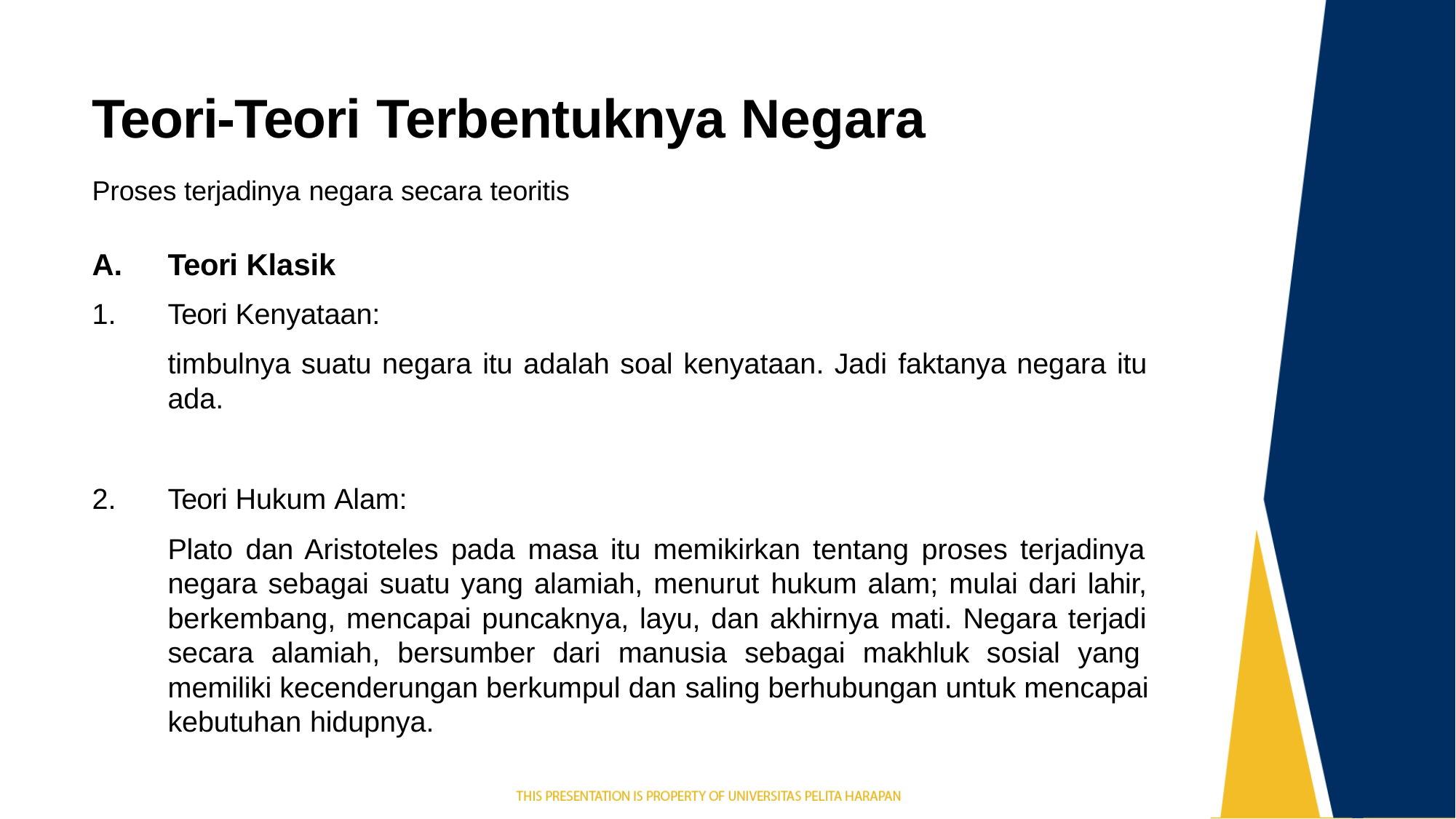

# Teori-Teori Terbentuknya Negara
Proses terjadinya negara secara teoritis

Teori Klasik
Teori Kenyataan:
timbulnya suatu negara itu adalah soal kenyataan. Jadi faktanya negara itu  ada.

Teori Hukum Alam:
Plato dan Aristoteles pada masa itu memikirkan tentang proses terjadinya  negara sebagai suatu yang alamiah, menurut hukum alam; mulai dari lahir,  berkembang, mencapai puncaknya, layu, dan akhirnya mati. Negara terjadi  secara alamiah, bersumber dari manusia sebagai makhluk sosial yang  memiliki kecenderungan berkumpul dan saling berhubungan untuk mencapai  kebutuhan hidupnya.